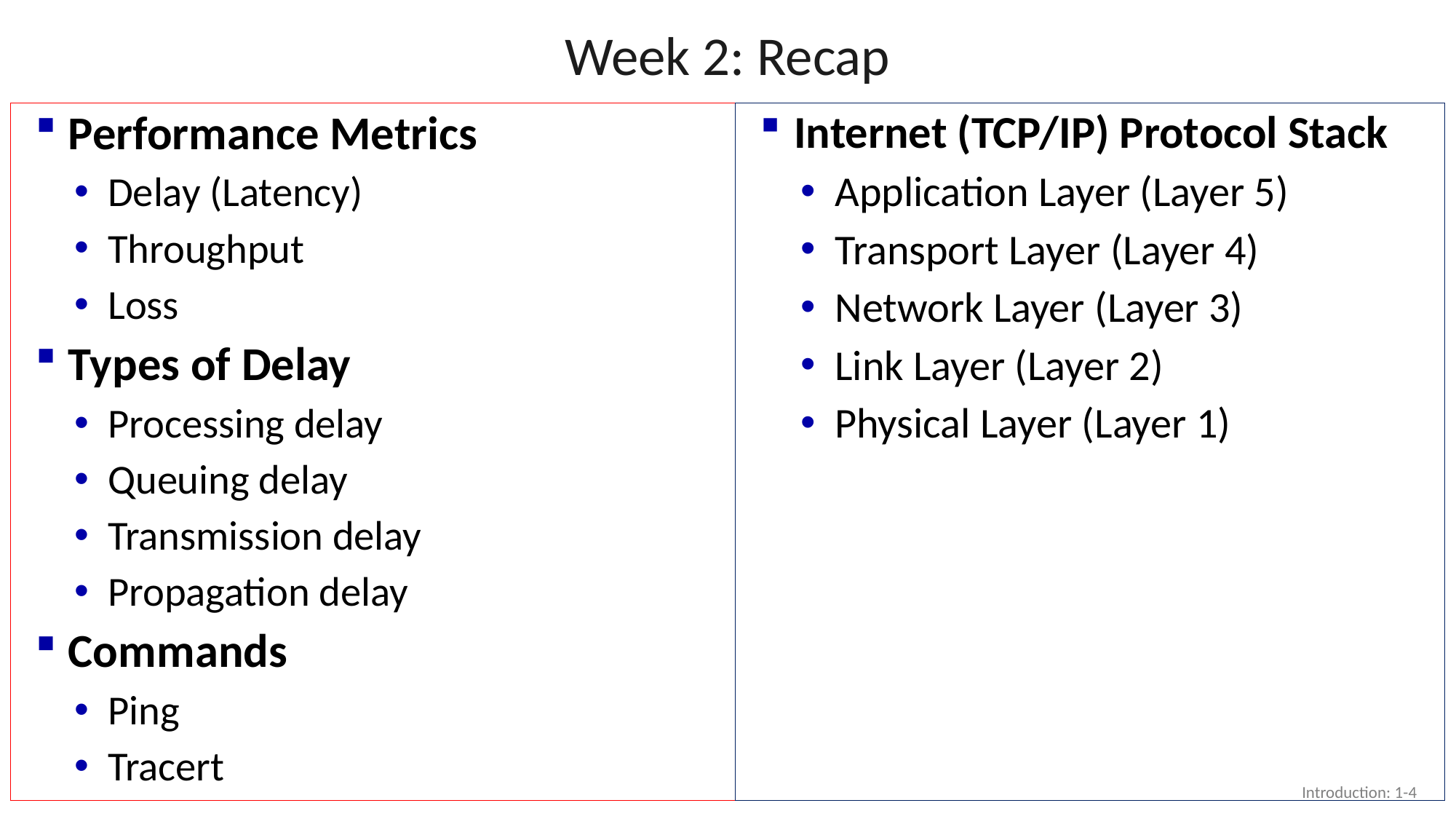

# Week 2: Recap
Performance Metrics
Delay (Latency)
Throughput
Loss
Types of Delay
Processing delay
Queuing delay
Transmission delay
Propagation delay
Commands
Ping
Tracert
Internet (TCP/IP) Protocol Stack
Application Layer (Layer 5)
Transport Layer (Layer 4)
Network Layer (Layer 3)
Link Layer (Layer 2)
Physical Layer (Layer 1)
Introduction: 1-4